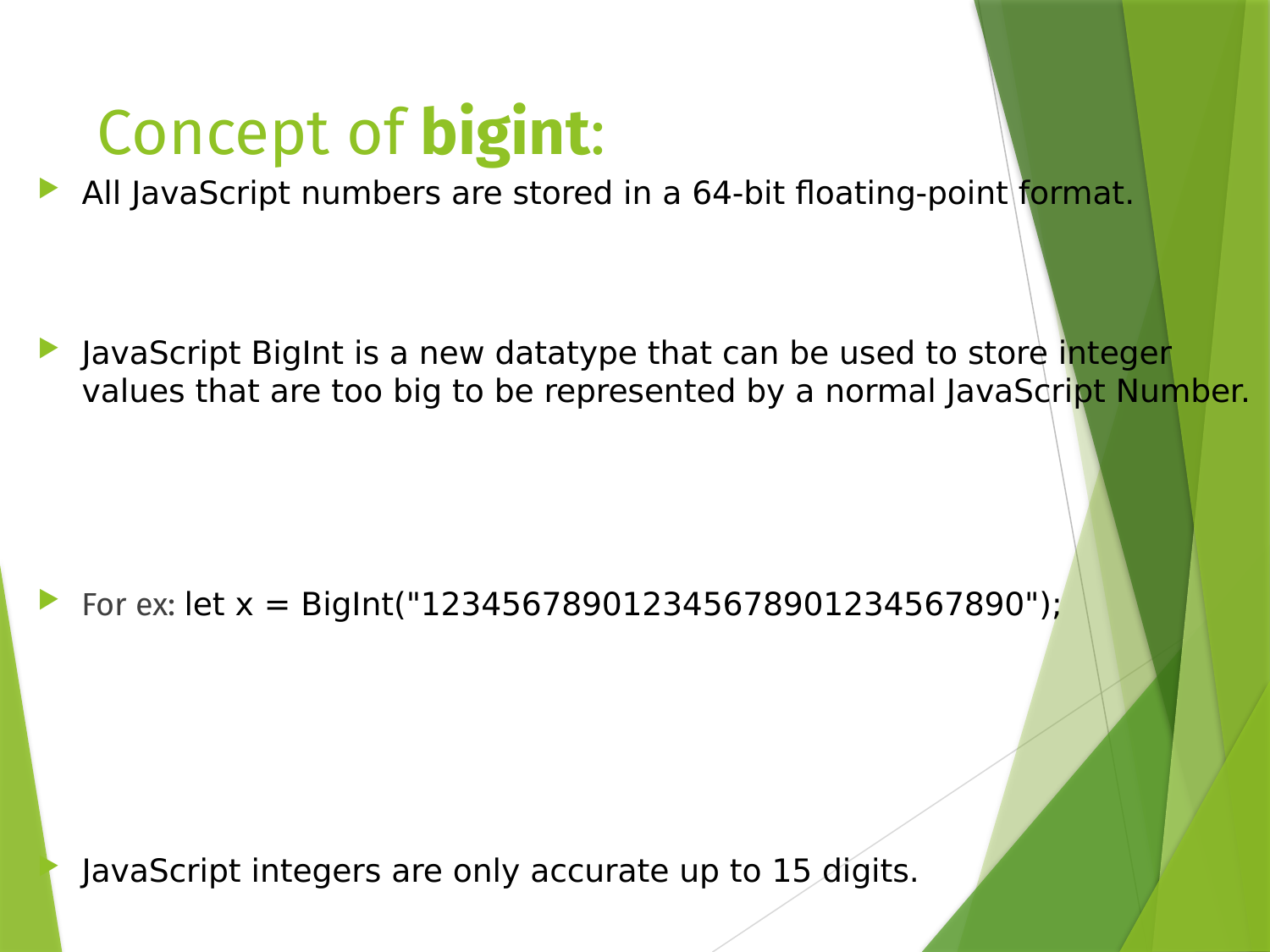

# Concept of bigint:
All JavaScript numbers are stored in a 64-bit floating-point format.

JavaScript BigInt is a new datatype that can be used to store integer values that are too big to be represented by a normal JavaScript Number.

For ex: let x = BigInt("123456789012345678901234567890");

JavaScript integers are only accurate up to 15 digits.